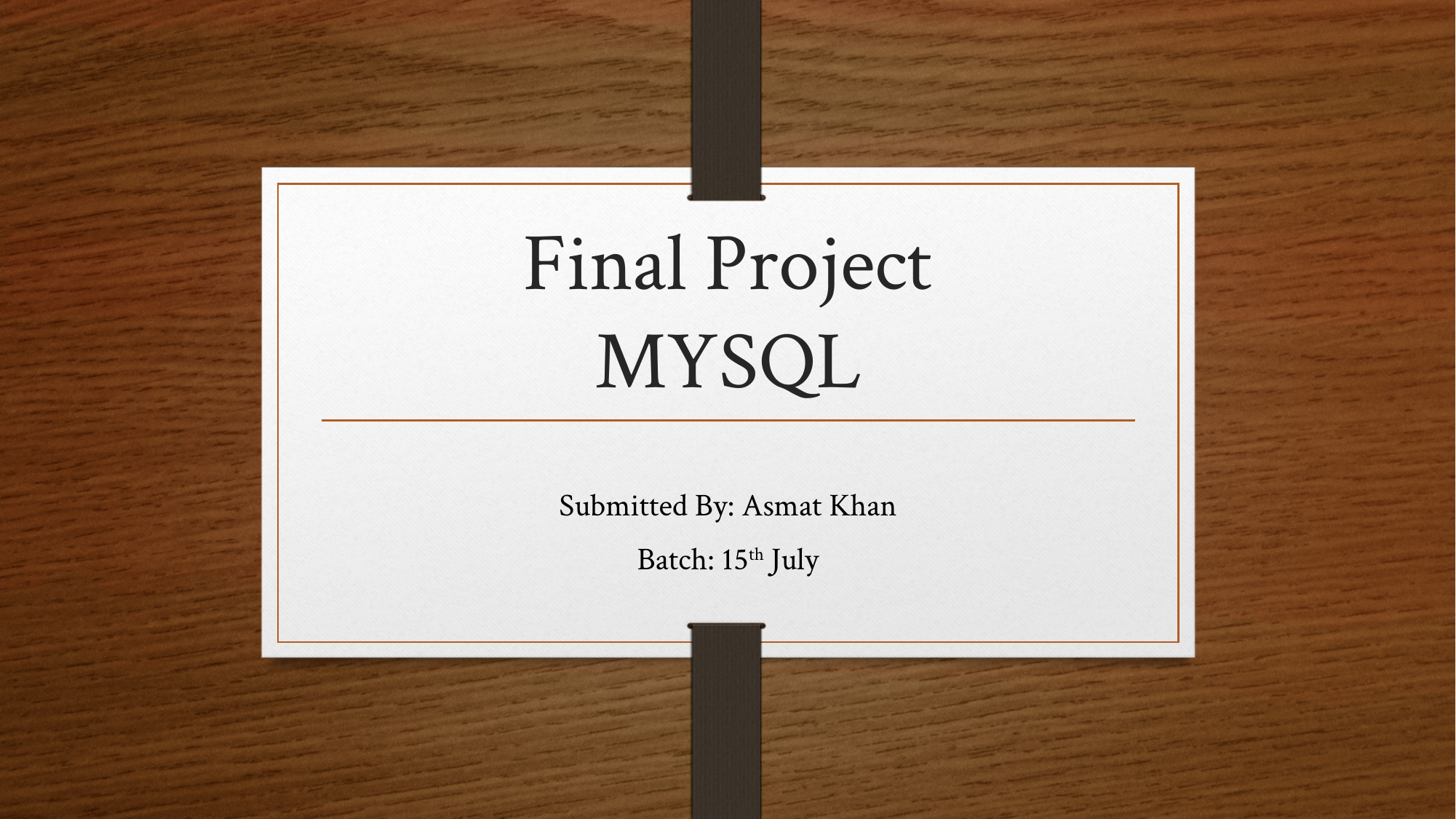

# Final Project MYSQL
Submitted By: Asmat Khan
Batch: 15th July